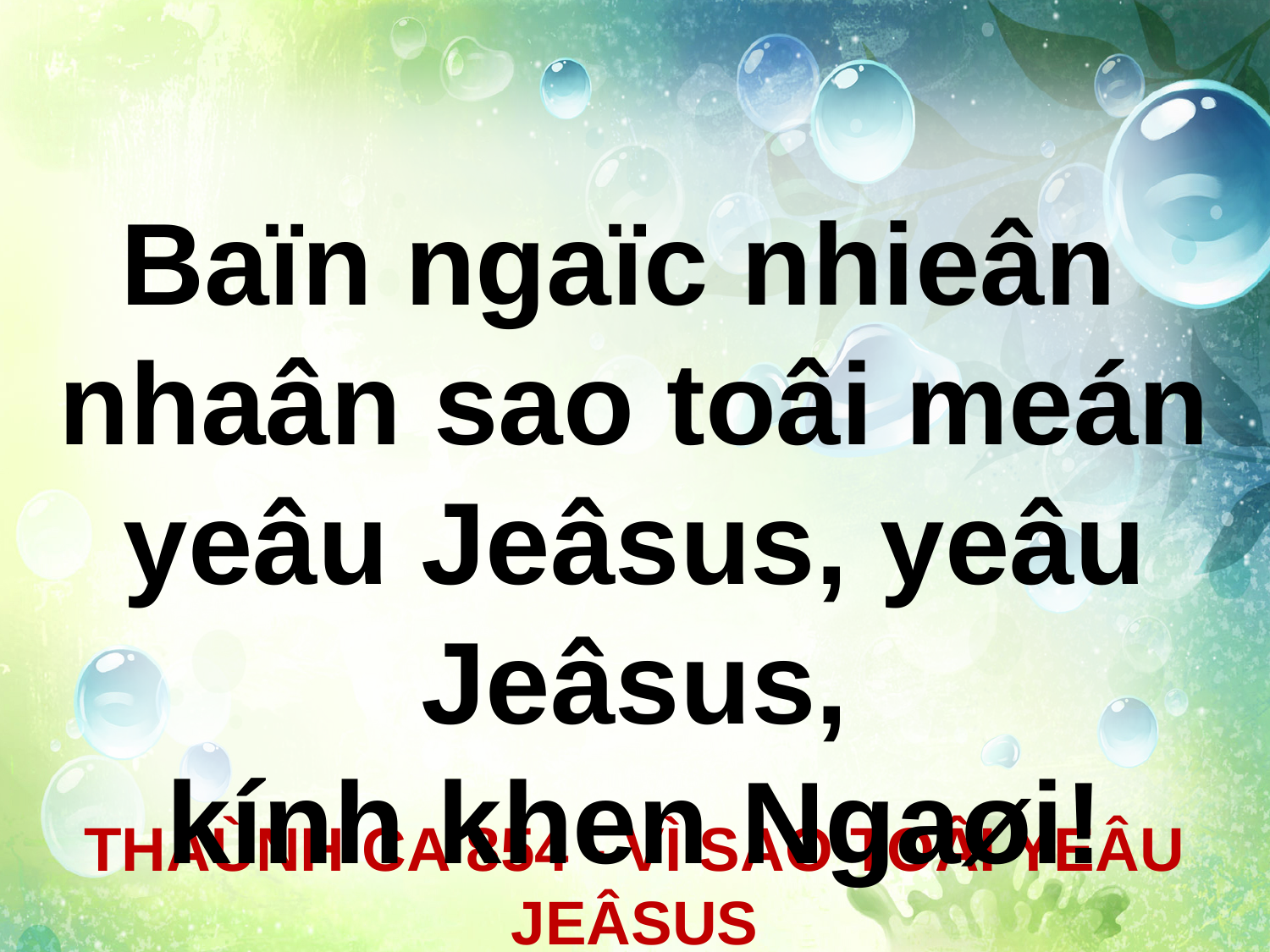

Baïn ngaïc nhieân
nhaân sao toâi meán yeâu Jeâsus, yeâu Jeâsus,
kính khen Ngaøi!
THAÙNH CA 854 - VÌ SAO TOÂI YEÂU JEÂSUS